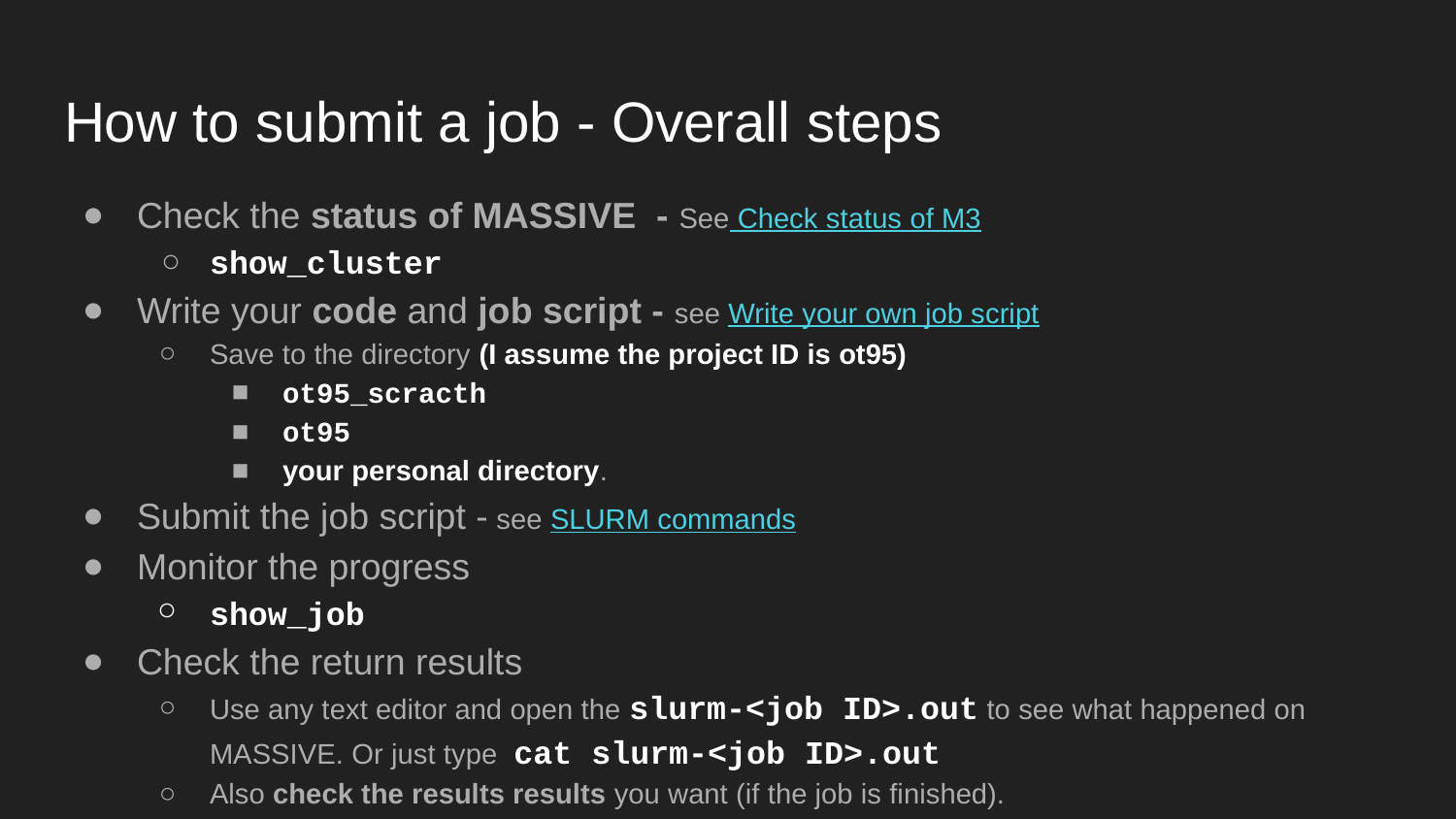

# How to submit a job - Overall steps
Check the status of MASSIVE  - See Check status of M3
show_cluster
Write your code and job script - see Write your own job script
Save to the directory (I assume the project ID is ot95)
ot95_scracth
ot95
your personal directory.
Submit the job script - see SLURM commands
Monitor the progress
show_job
Check the return results
Use any text editor and open the slurm-<job ID>.out to see what happened on MASSIVE. Or just type  cat slurm-<job ID>.out
Also check the results results you want (if the job is finished).